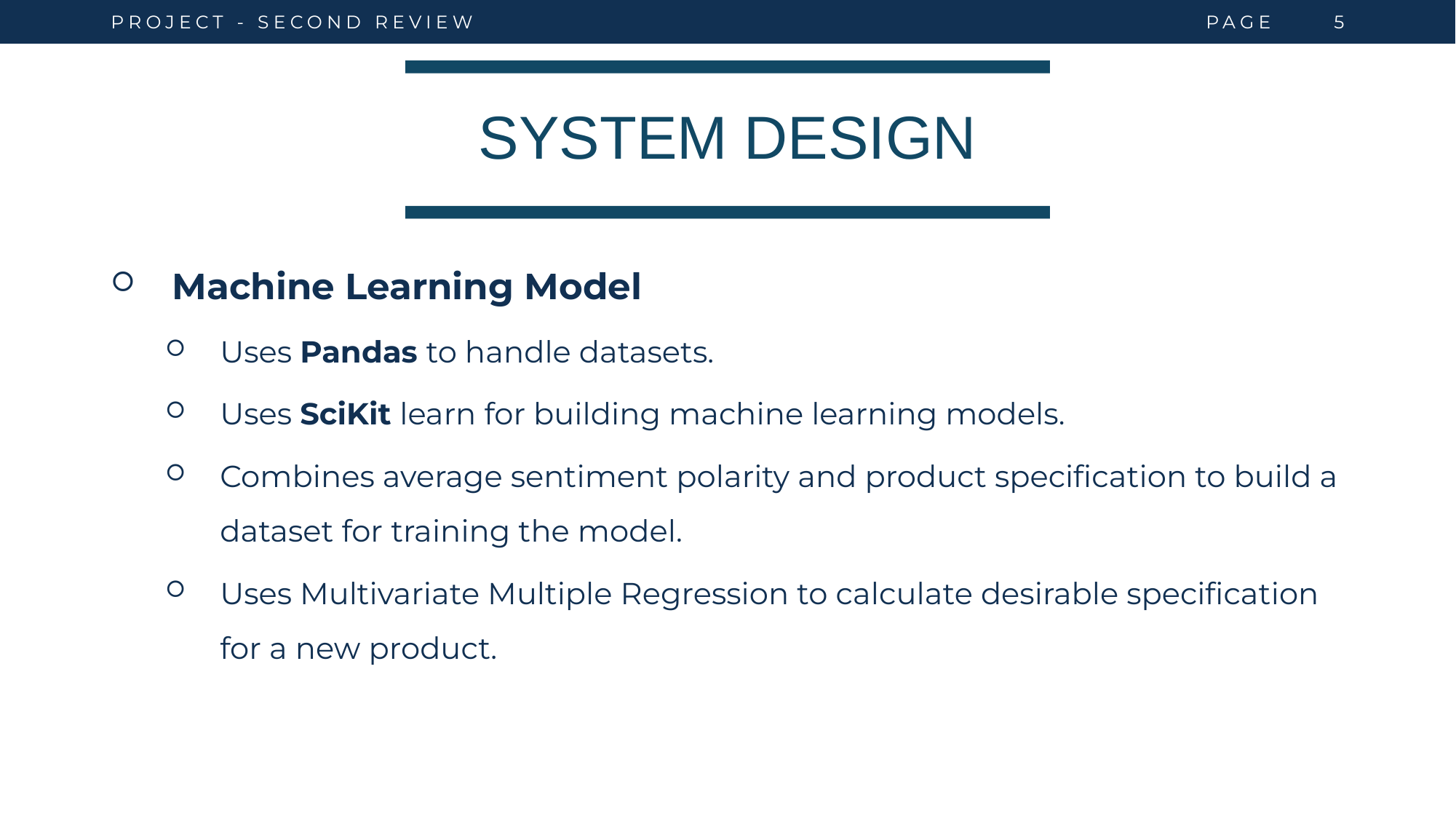

PROJECT - SECOND REVIEW
5
# SYSTEM DESIGN
Machine Learning Model
Uses Pandas to handle datasets.
Uses SciKit learn for building machine learning models.
Combines average sentiment polarity and product specification to build a dataset for training the model.
Uses Multivariate Multiple Regression to calculate desirable specification for a new product.